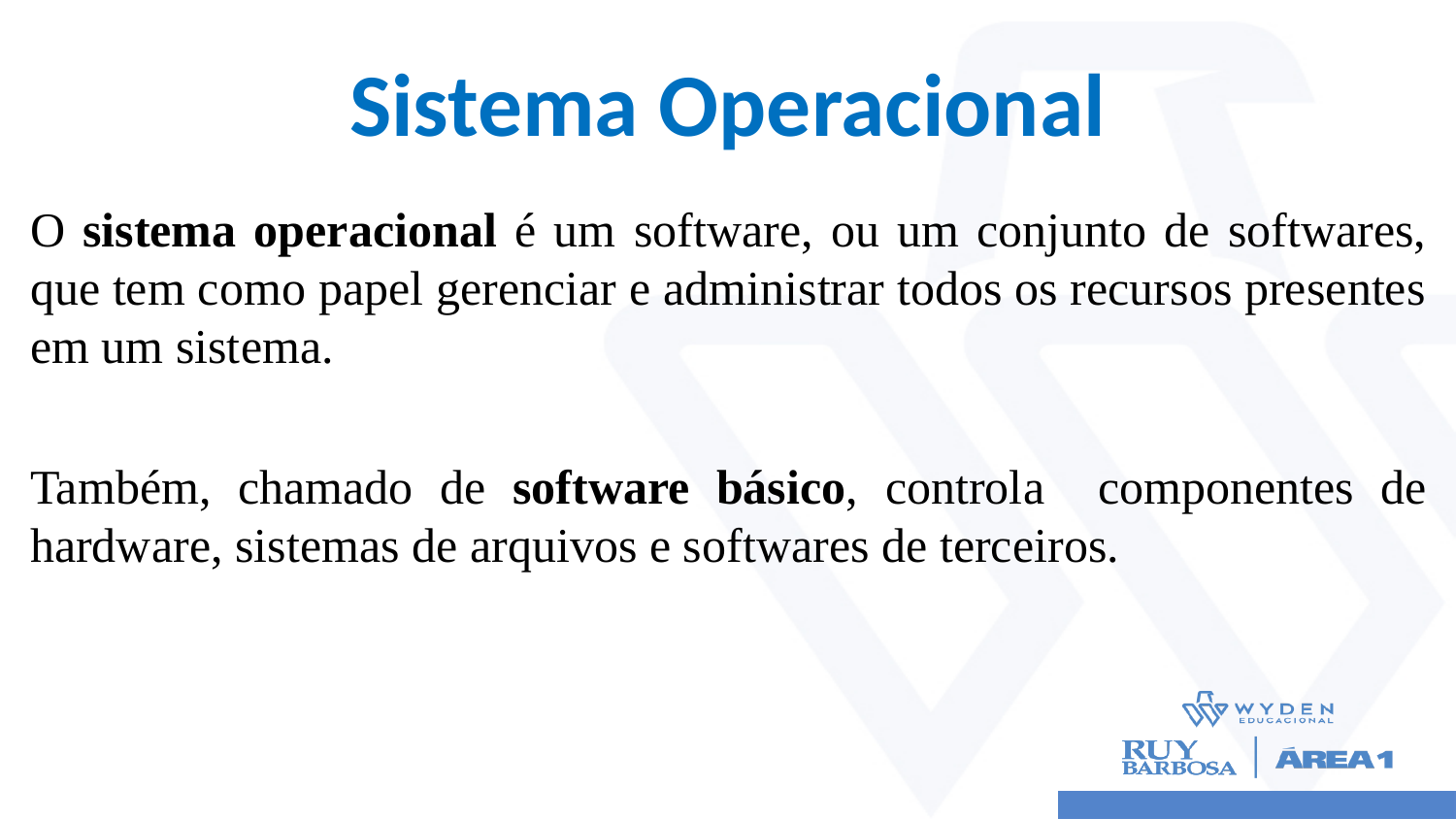

# Sistema Operacional
O sistema operacional é um software, ou um conjunto de softwares, que tem como papel gerenciar e administrar todos os recursos presentes em um sistema.

Também, chamado de software básico, controla  componentes de hardware, sistemas de arquivos e softwares de terceiros.